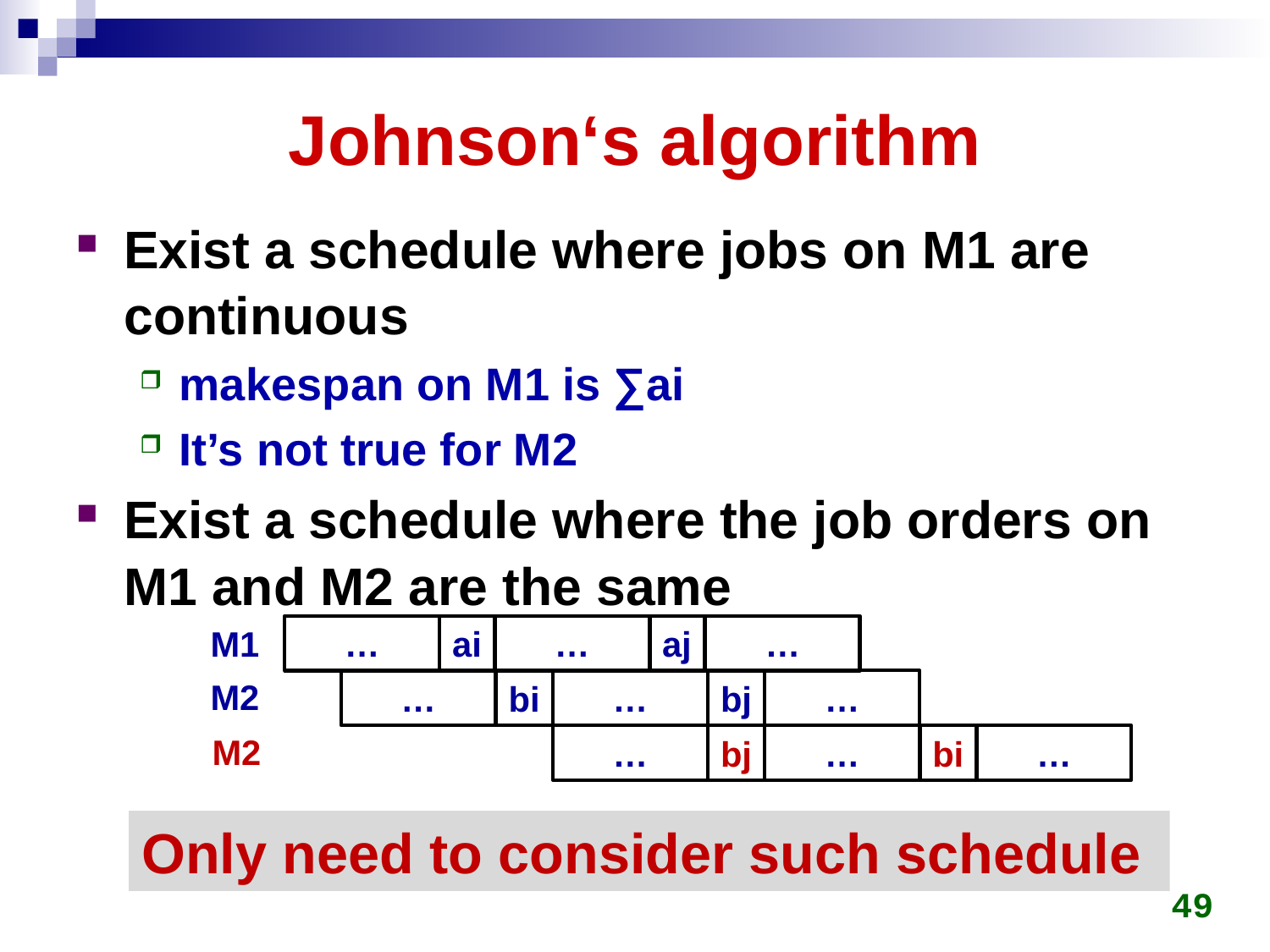

# Johnson‘s algorithm
Exist a schedule where jobs on M1 are continuous
makespan on M1 is ∑ai
It’s not true for M2
Exist a schedule where the job orders on M1 and M2 are the same

M1
…
ai
…
aj
…
M2
…
bi
…
bj
…
M2
…
bj
…
bi
…
Only need to consider such schedule
49